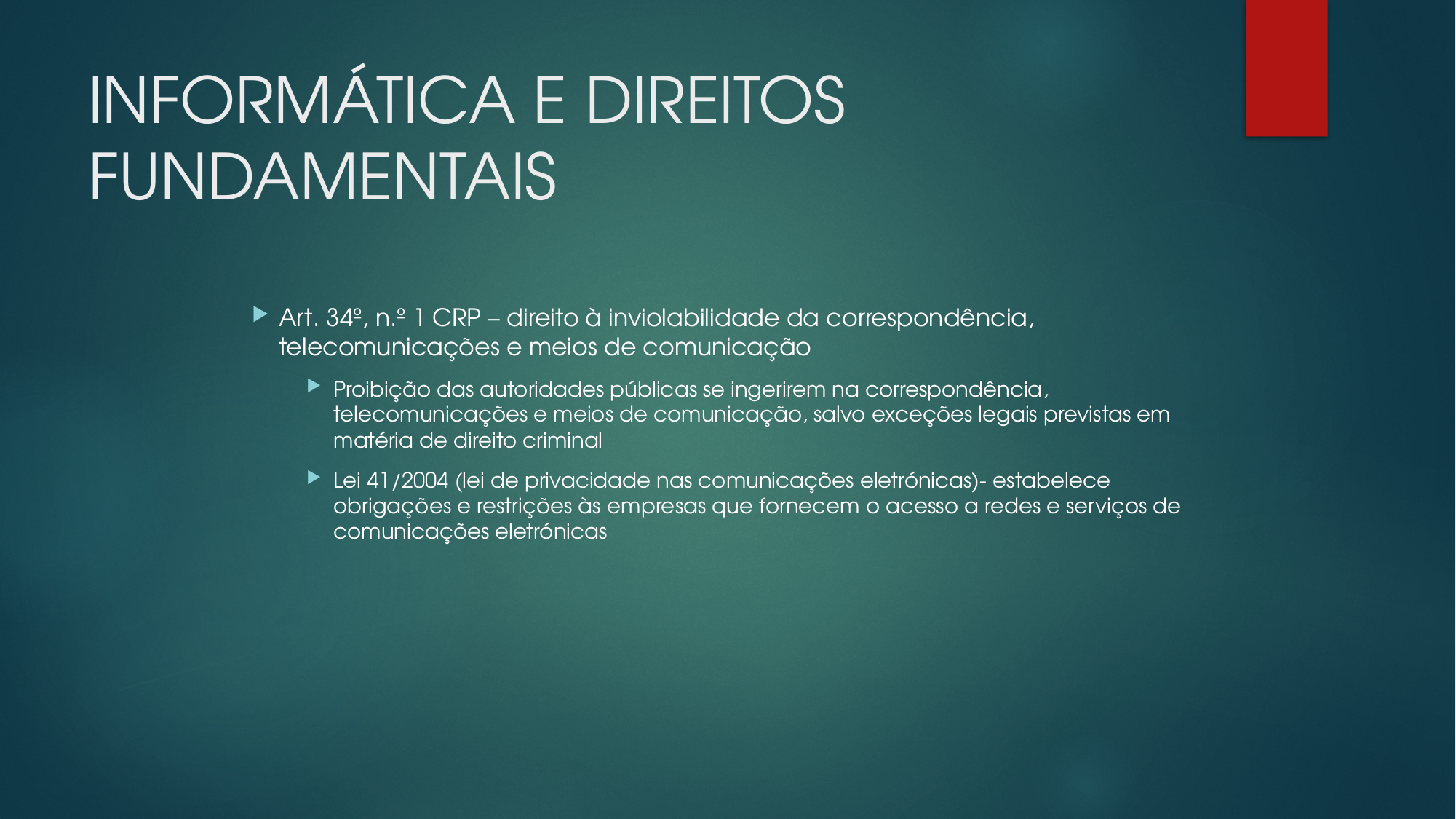

# INFORMÁTICA E DIREITOS FUNDAMENTAIS

Art. 34º, n.º 1 CRP – direito à inviolabilidade da correspondência, telecomunicações e meios de comunicação
Proibição das autoridades públicas se ingerirem na correspondência, telecomunicações e meios de comunicação, salvo exceções legais previstas em matéria de direito criminal
Lei 41/2004 (lei de privacidade nas comunicações eletrónicas)- estabelece obrigações e restrições às empresas que fornecem o acesso a redes e serviços de comunicações eletrónicas